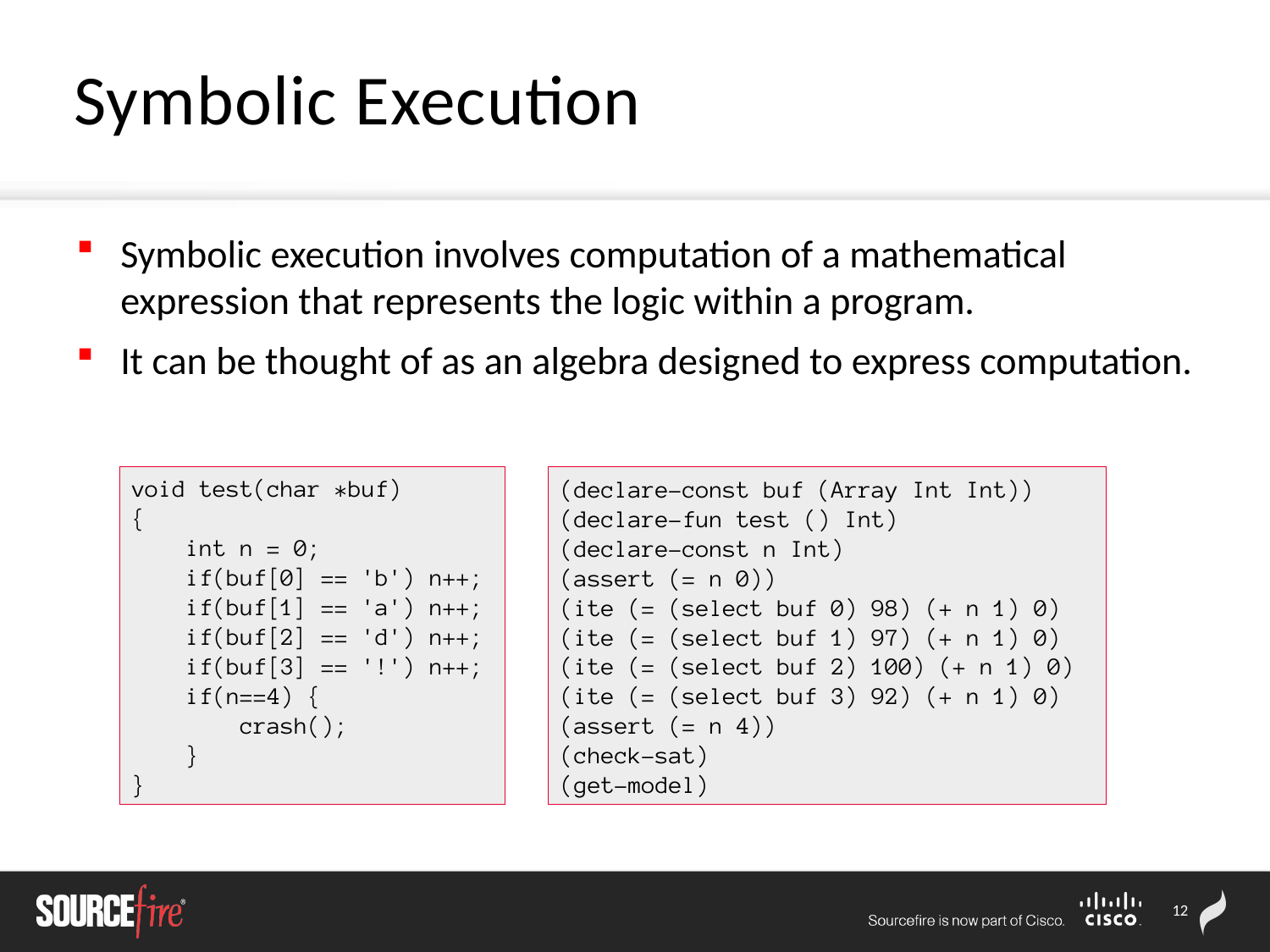

# Symbolic Execution
Symbolic execution involves computation of a mathematical expression that represents the logic within a program.
It can be thought of as an algebra designed to express computation.

void test(char *buf)
{
    int n = 0;
    if(buf[0] == 'b') n++;
    if(buf[1] == 'a') n++;
    if(buf[2] == 'd') n++;
    if(buf[3] == '!') n++;
    if(n==4) {
        crash();
    }
}
(declare-const buf (Array Int Int))
(declare-fun test () Int)
(declare-const n Int)
(assert (= n 0))
(ite (= (select buf 0) 98) (+ n 1) 0)
(ite (= (select buf 1) 97) (+ n 1) 0)
(ite (= (select buf 2) 100) (+ n 1) 0)
(ite (= (select buf 3) 92) (+ n 1) 0)
(assert (= n 4))
(check-sat)
(get-model)